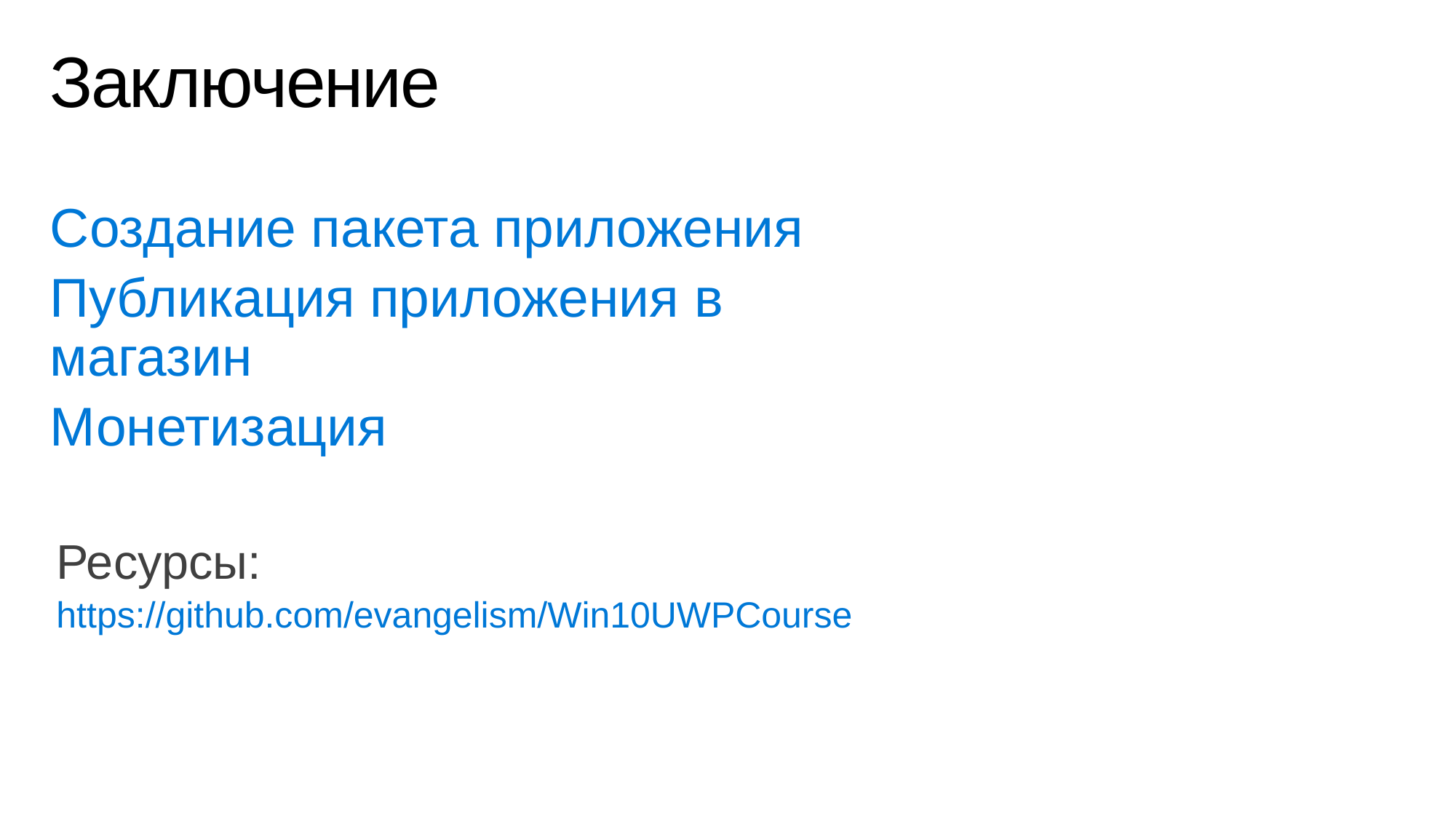

# Заключение
Создание пакета приложения
Публикация приложения в магазин
Монетизация

Ресурсы:
https://github.com/evangelism/Win10UWPCourse